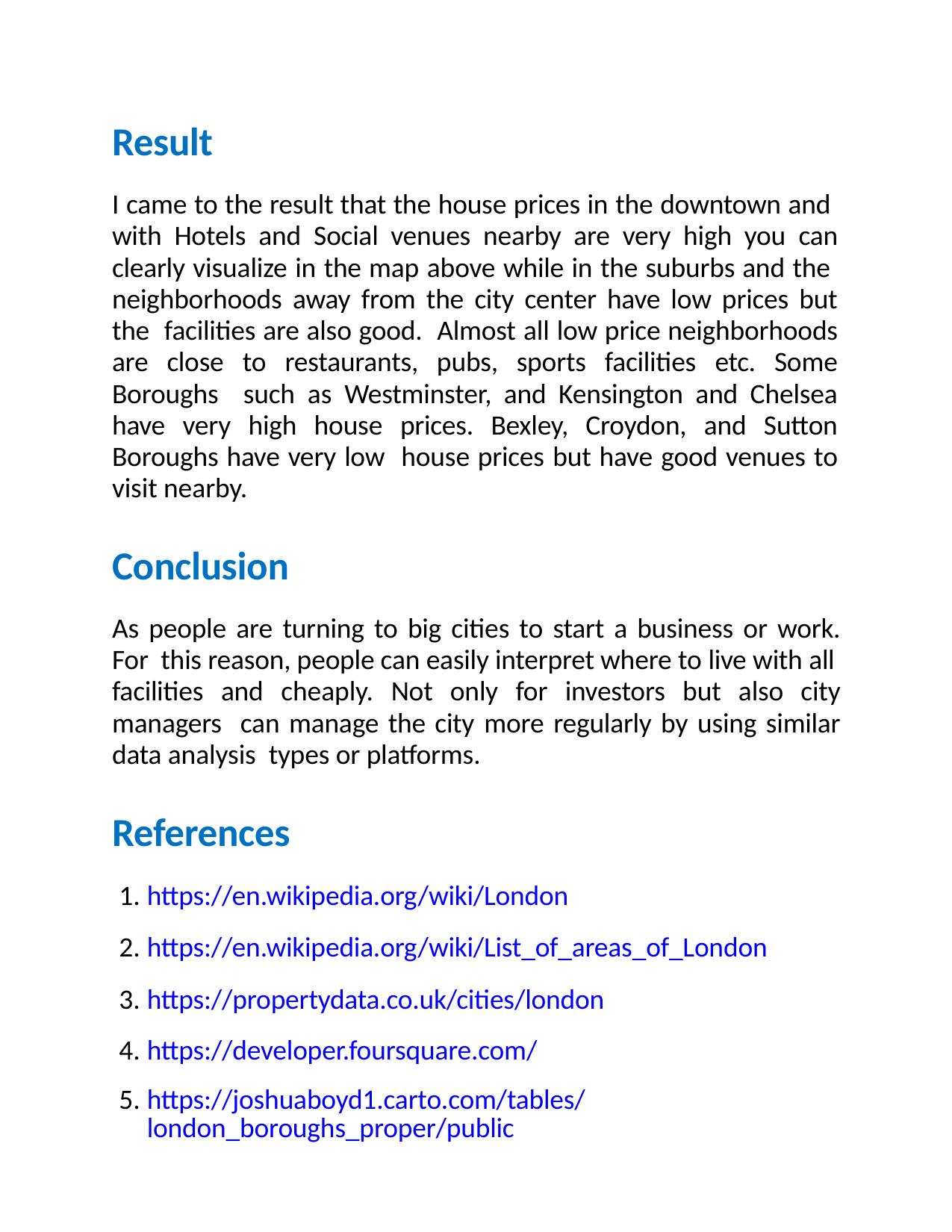

# Result
I came to the result that the house prices in the downtown and  with Hotels and Social venues nearby are very high you can clearly visualize in the map above while in the suburbs and the  neighborhoods away from the city center have low prices but the  facilities are also good.  Almost all low price neighborhoods are close to restaurants, pubs, sports facilities etc. Some Boroughs  such as Westminster, and Kensington and Chelsea have very high house prices. Bexley, Croydon, and Sutton Boroughs have very low  house prices but have good venues to visit nearby.

Conclusion
As people are turning to big cities to start a business or work. For  this reason, people can easily interpret where to live with all  facilities and cheaply. Not only for investors but also city managers  can manage the city more regularly by using similar data analysis  types or platforms.

References
https://en.wikipedia.org/wiki/London
https://en.wikipedia.org/wiki/List_of_areas_of_London
https://propertydata.co.uk/cities/london
https://developer.foursquare.com/
https://joshuaboyd1.carto.com/tables/london_boroughs_proper/public